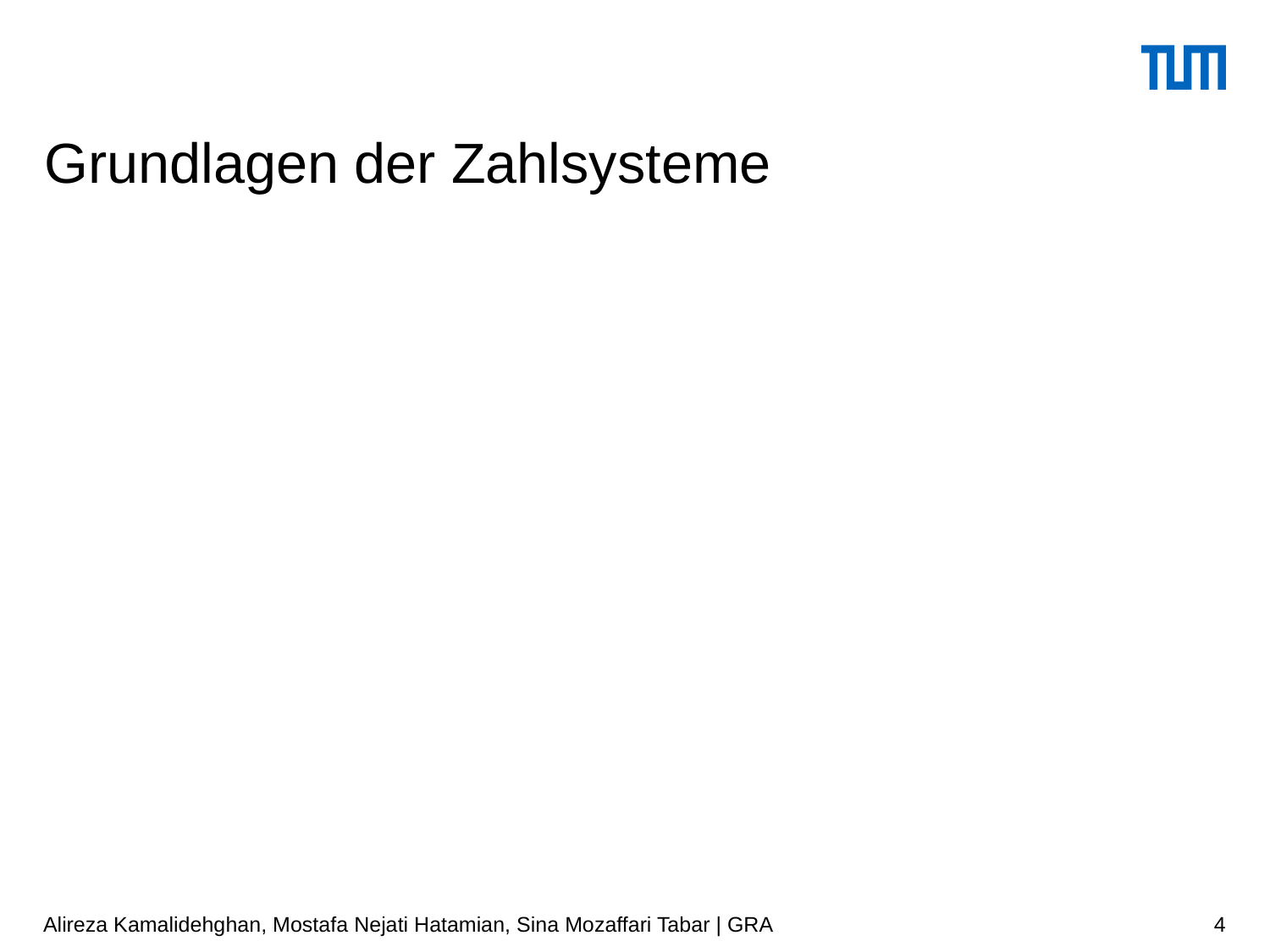

# Grundlagen der Zahlsysteme

Alireza Kamalidehghan, Mostafa Nejati Hatamian, Sina Mozaffari Tabar | GRA
4